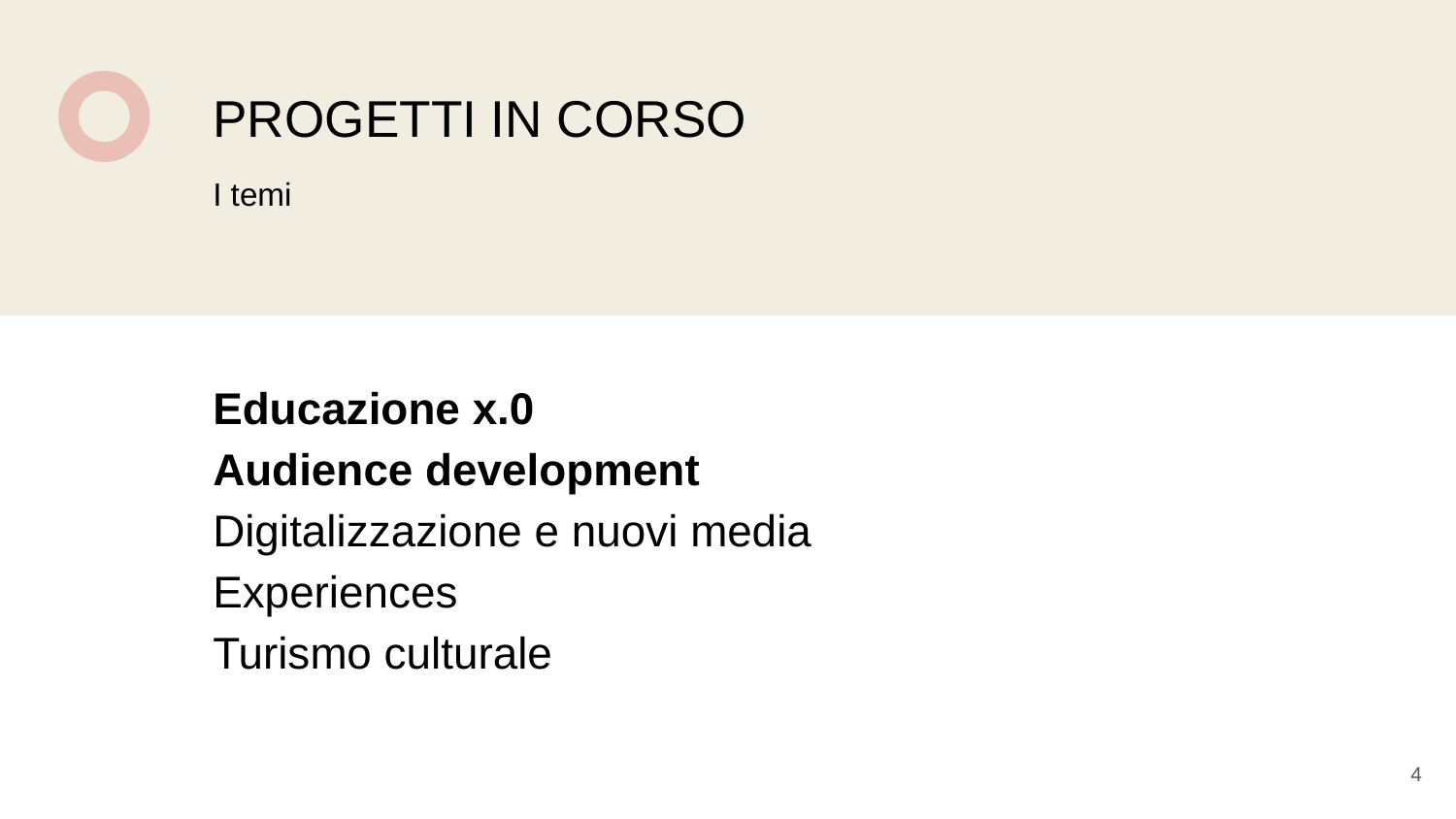

# PROGETTI IN CORSO
I temi
Educazione x.0
Audience development
Digitalizzazione e nuovi media
Experiences
Turismo culturale
4